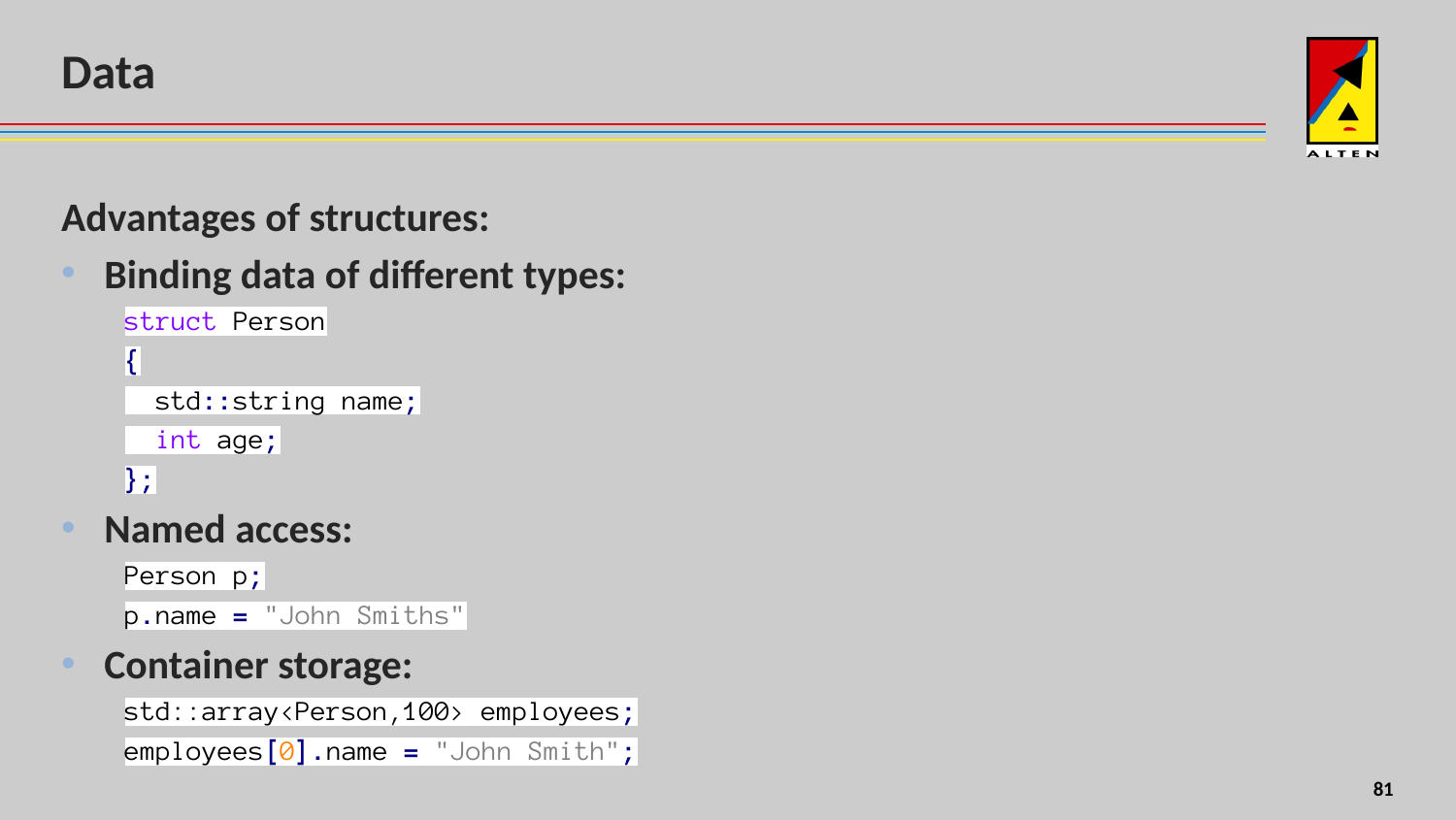

# Data
Advantages of structures:
Binding data of different types:
struct Person
{
  std::string name;
  int age;
};
Named access:
Person p;
p.name = "John Smiths"
Container storage:
std::array<Person,100> employees;
employees[0].name = "John Smith";
81